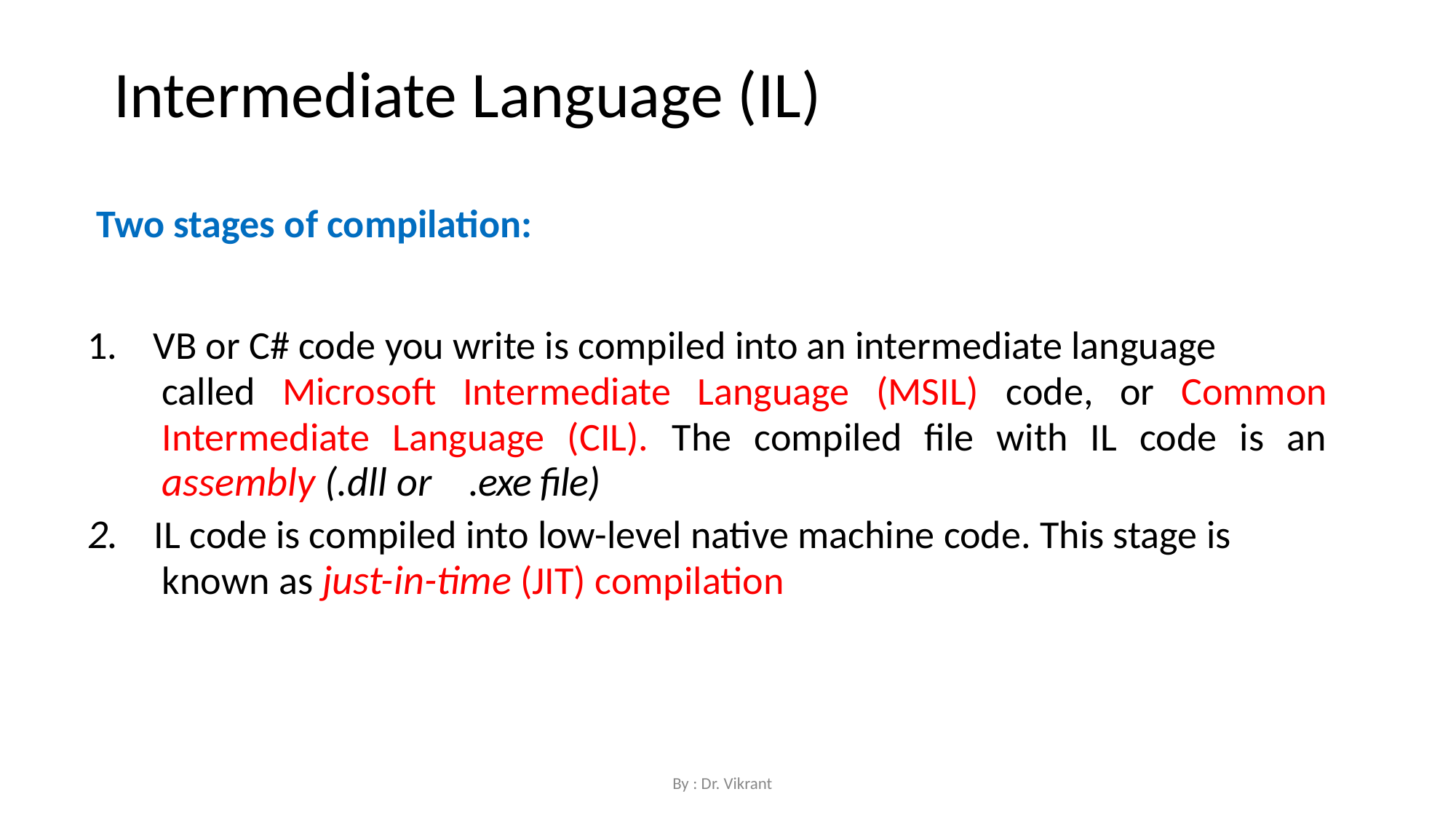

Intermediate Language (IL)
Two stages of compilation:
1.    VB or C# code you write is compiled into an intermediate language
called Microsoft Intermediate Language (MSIL) code, or Common Intermediate Language (CIL). The compiled file with IL code is an assembly (.dll or    .exe file)
2.    IL code is compiled into low-level native machine code. This stage is known as just-in-time (JIT) compilation
By : Dr. Vikrant